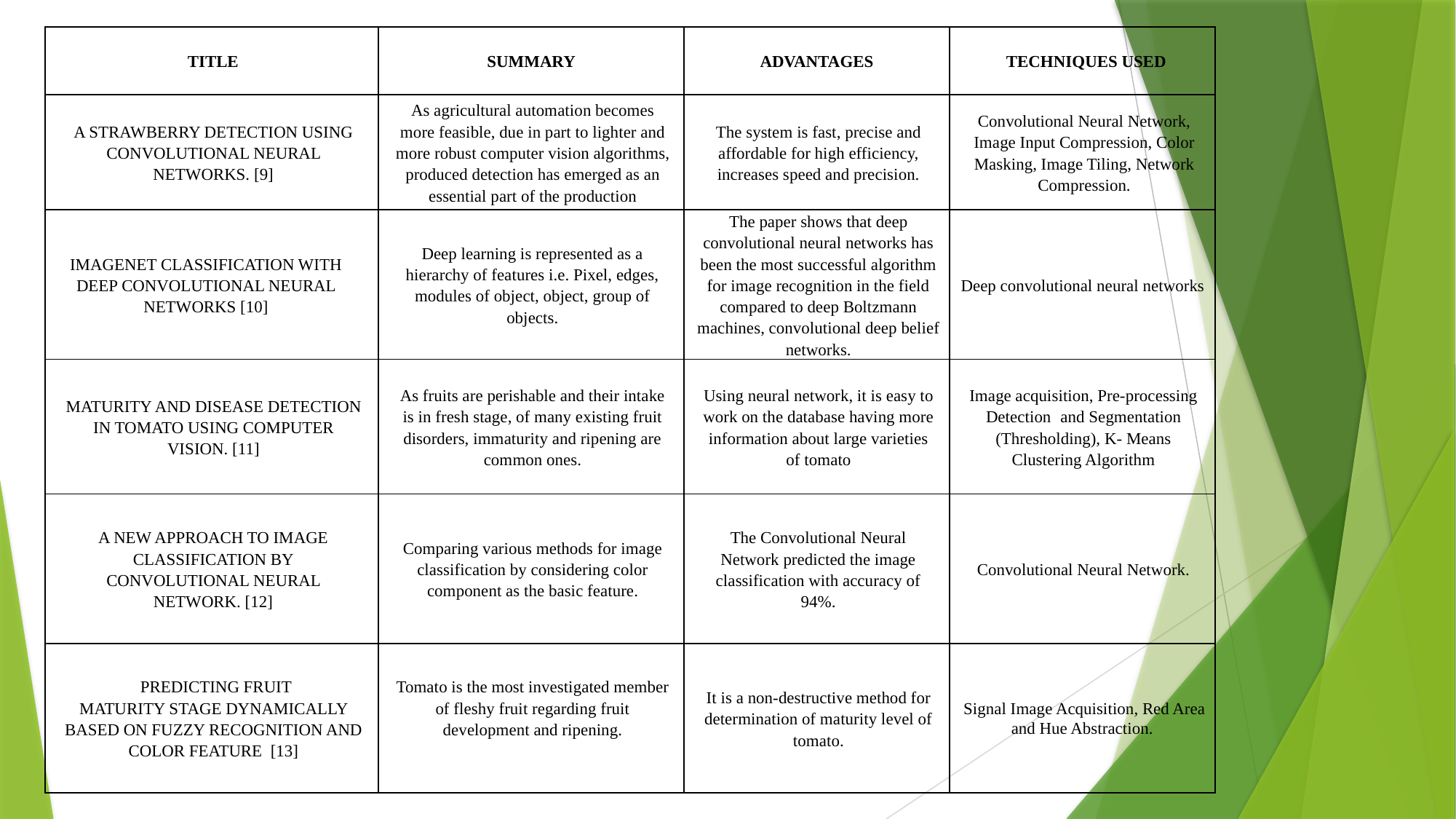

| TITLE | SUMMARY | ADVANTAGES | TECHNIQUES USED |
| --- | --- | --- | --- |
| A STRAWBERRY DETECTION USING CONVOLUTIONAL NEURAL NETWORKS. [9] | As agricultural automation becomes more feasible, due in part to lighter and more robust computer vision algorithms, produced detection has emerged as an essential part of the production | The system is fast, precise and affordable for high efficiency, increases speed and precision. | Convolutional Neural Network, Image Input Compression, Color Masking, Image Tiling, Network Compression. |
| IMAGENET CLASSIFICATION WITH DEEP CONVOLUTIONAL NEURAL NETWORKS [10] | Deep learning is represented as a hierarchy of features i.e. Pixel, edges, modules of object, object, group of objects. | The paper shows that deep convolutional neural networks has been the most successful algorithm for image recognition in the field compared to deep Boltzmann machines, convolutional deep belief networks. | Deep convolutional neural networks |
| MATURITY AND DISEASE DETECTION IN TOMATO USING COMPUTER VISION. [11] | As fruits are perishable and their intake is in fresh stage, of many existing fruit disorders, immaturity and ripening are common ones. | Using neural network, it is easy to work on the database having more information about large varieties of tomato | Image acquisition, Pre-processing Detection and Segmentation (Thresholding), K- Means Clustering Algorithm |
| A NEW APPROACH TO IMAGE CLASSIFICATION BY CONVOLUTIONAL NEURAL NETWORK. [12] | Comparing various methods for image classification by considering color component as the basic feature. | The Convolutional Neural Network predicted the image classification with accuracy of 94%. | Convolutional Neural Network. |
| PREDICTING FRUIT MATURITY STAGE DYNAMICALLY BASED ON FUZZY RECOGNITION AND COLOR FEATURE [13] | Tomato is the most investigated member of fleshy fruit regarding fruit development and ripening. | It is a non-destructive method for determination of maturity level of tomato. | Signal Image Acquisition, Red Area and Hue Abstraction. |